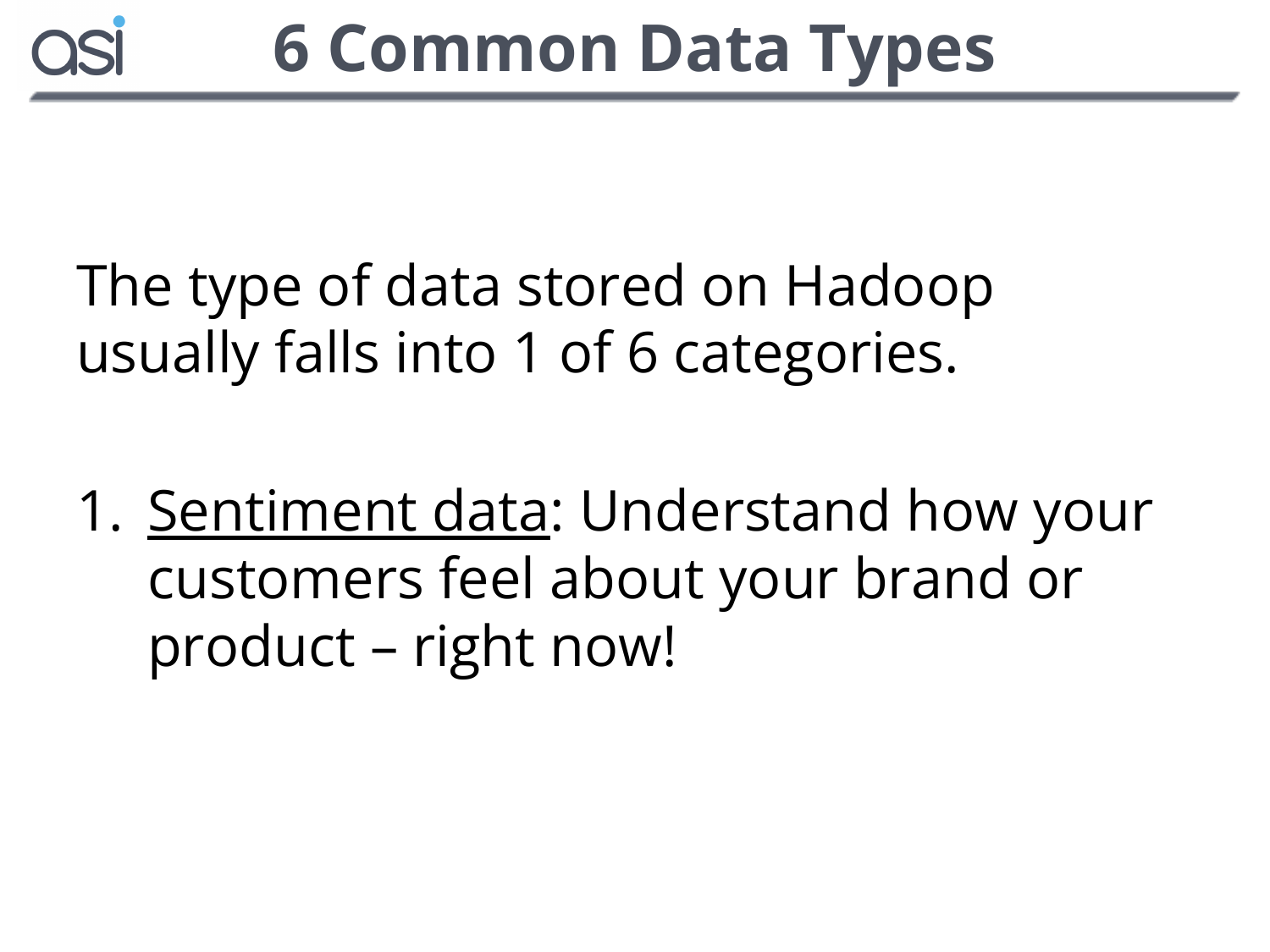

# 6 Common Data Types

The type of data stored on Hadoop usually falls into 1 of 6 categories.

Sentiment data: Understand how your customers feel about your brand or product – right now!